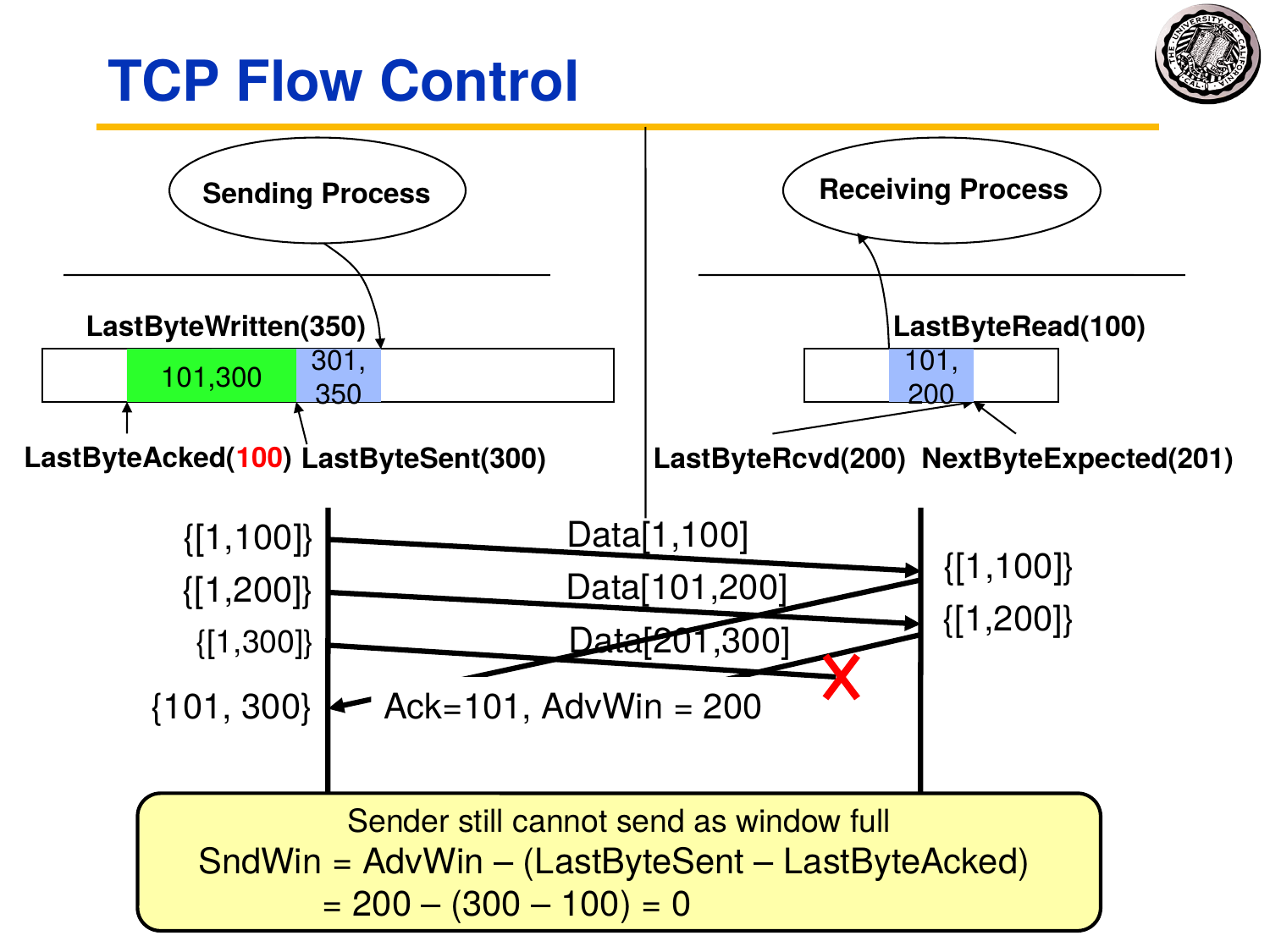

# TCP Flow Control

Receiving Process
Sending Process

LastByteWritten(350)
LastByteRead(100)

101, 350
101,300
201, 350
301, 350

101, 200

LastByteSent(300)

LastByteRcvd(200)
NextByteExpected(201)
LastByteAcked(100)
Data[1,100]
{[1,100]}
{[1,100]}
Data[101,200]
{[1,200]}
{[1,200]}
{101, 300}
Ack=101, AdvWin = 200
Data[201,300]
{[1,300]}
Sender still cannot send as window full
SndWin = AdvWin – (LastByteSent – LastByteAcked)
                 = 200 – (300 – 100) = 0